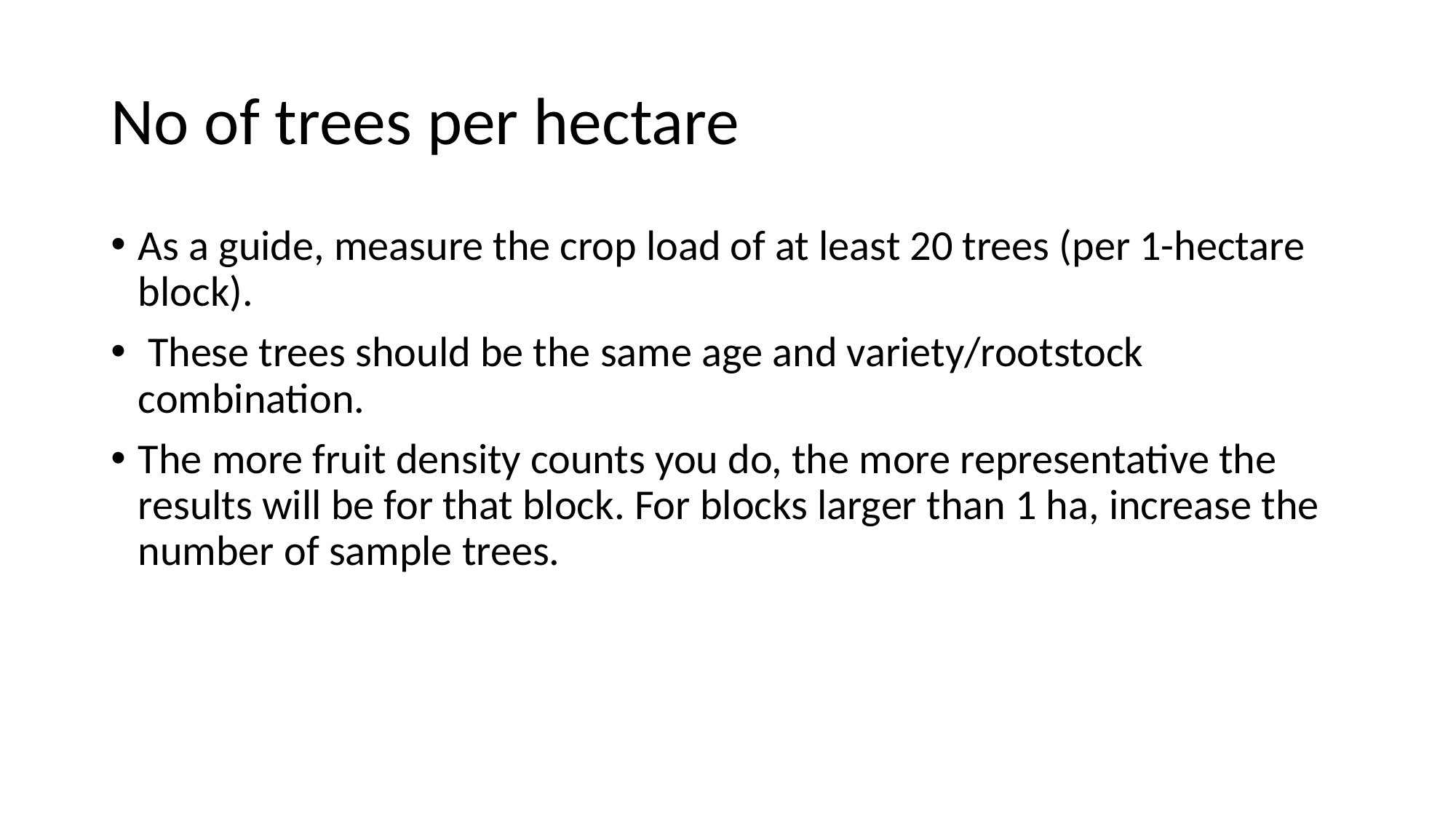

# No of trees per hectare
As a guide, measure the crop load of at least 20 trees (per 1-hectare block).
 These trees should be the same age and variety/rootstock combination.
The more fruit density counts you do, the more representative the results will be for that block. For blocks larger than 1 ha, increase the number of sample trees.